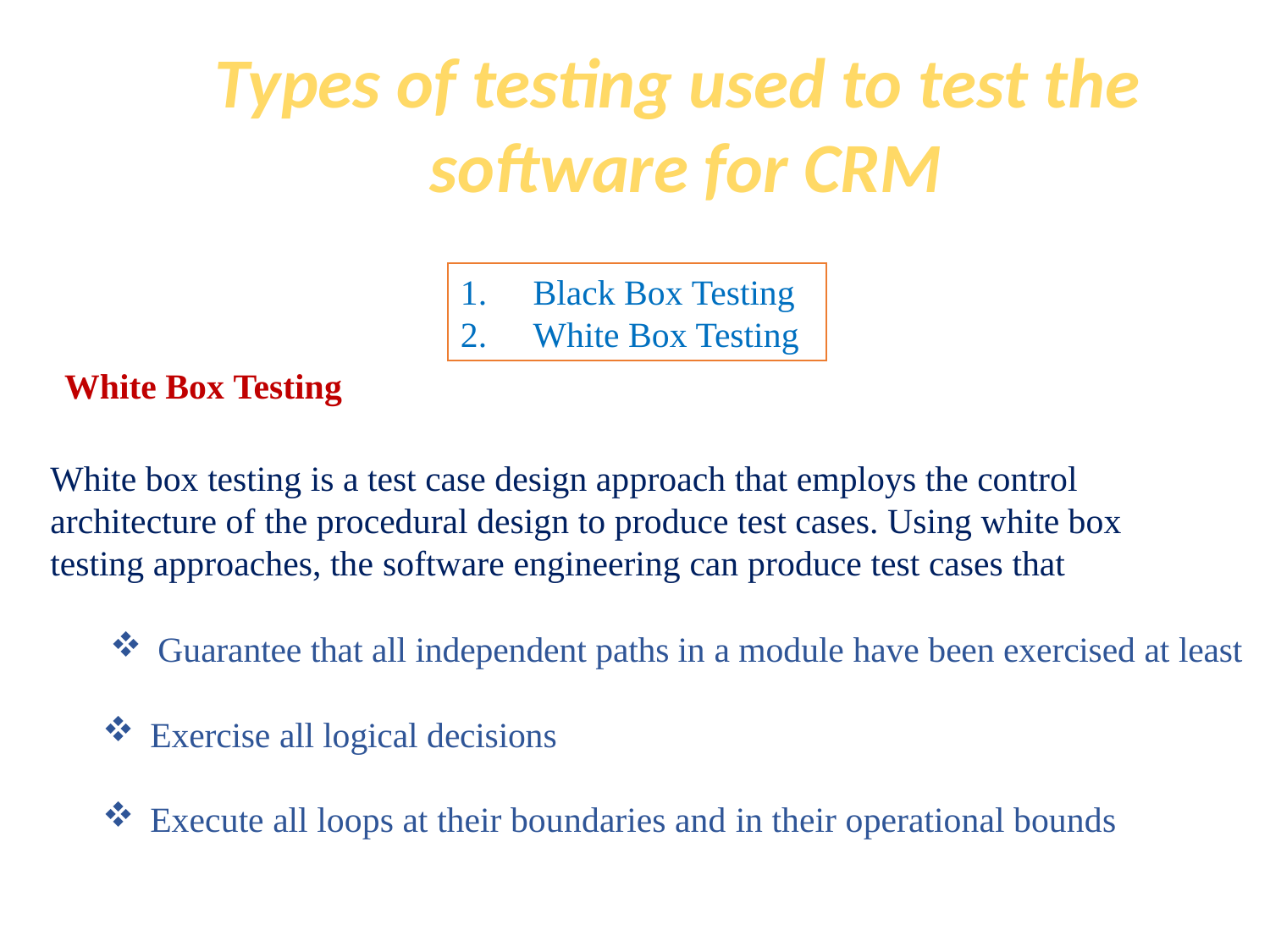

Types of testing used to test the
software for CRM
 Black Box Testing
 White Box Testing
White Box Testing

White box testing is a test case design approach that employs the control architecture of the procedural design to produce test cases. Using white box testing approaches, the software engineering can produce test cases that
Guarantee that all independent paths in a module have been exercised at least

Exercise all logical decisions

Execute all loops at their boundaries and in their operational bounds